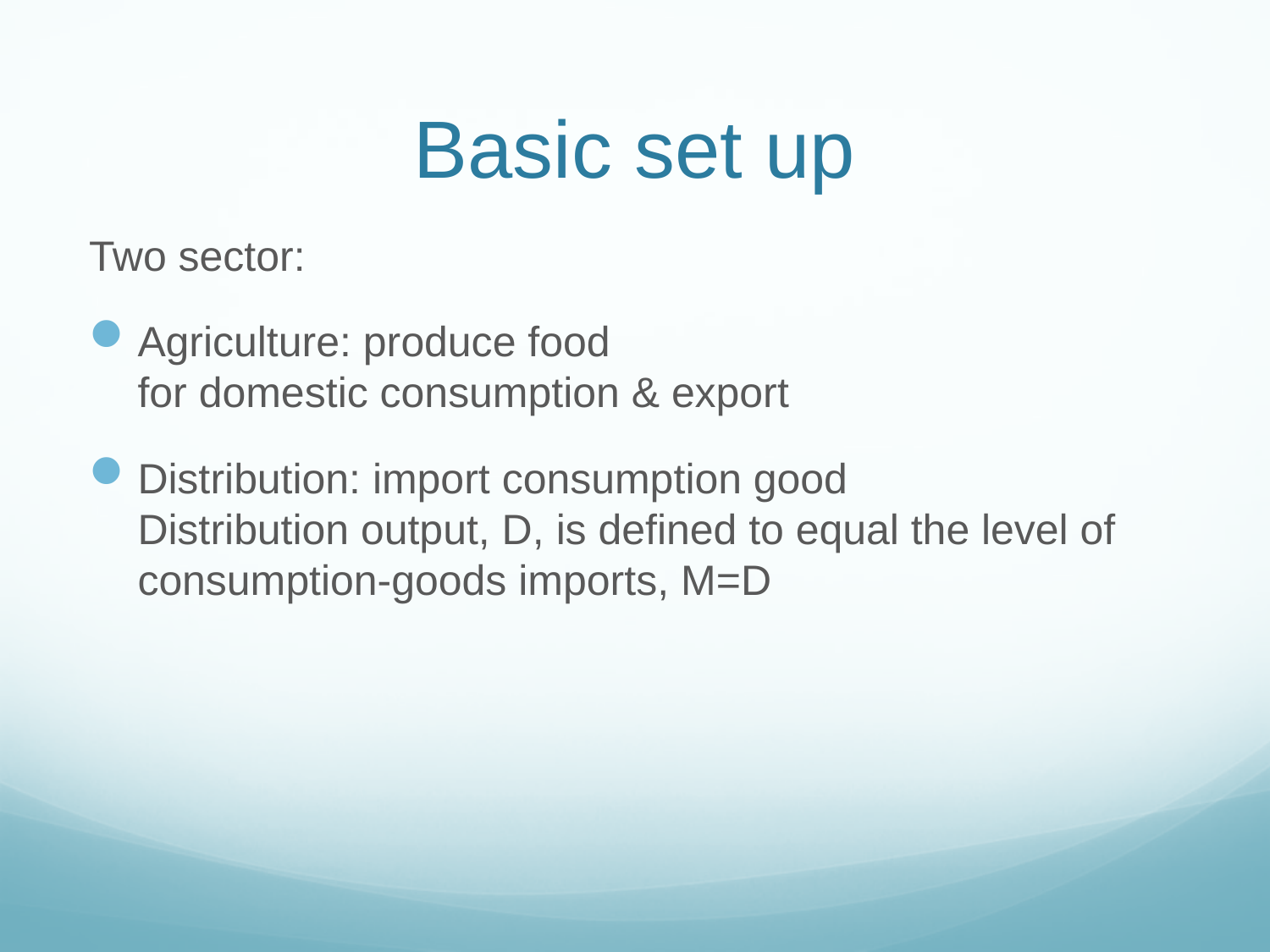

# Basic set up
Two sector:
Agriculture: produce food
for domestic consumption & export
Distribution: import consumption good
Distribution output, D, is defined to equal the level of consumption-goods imports, M=D